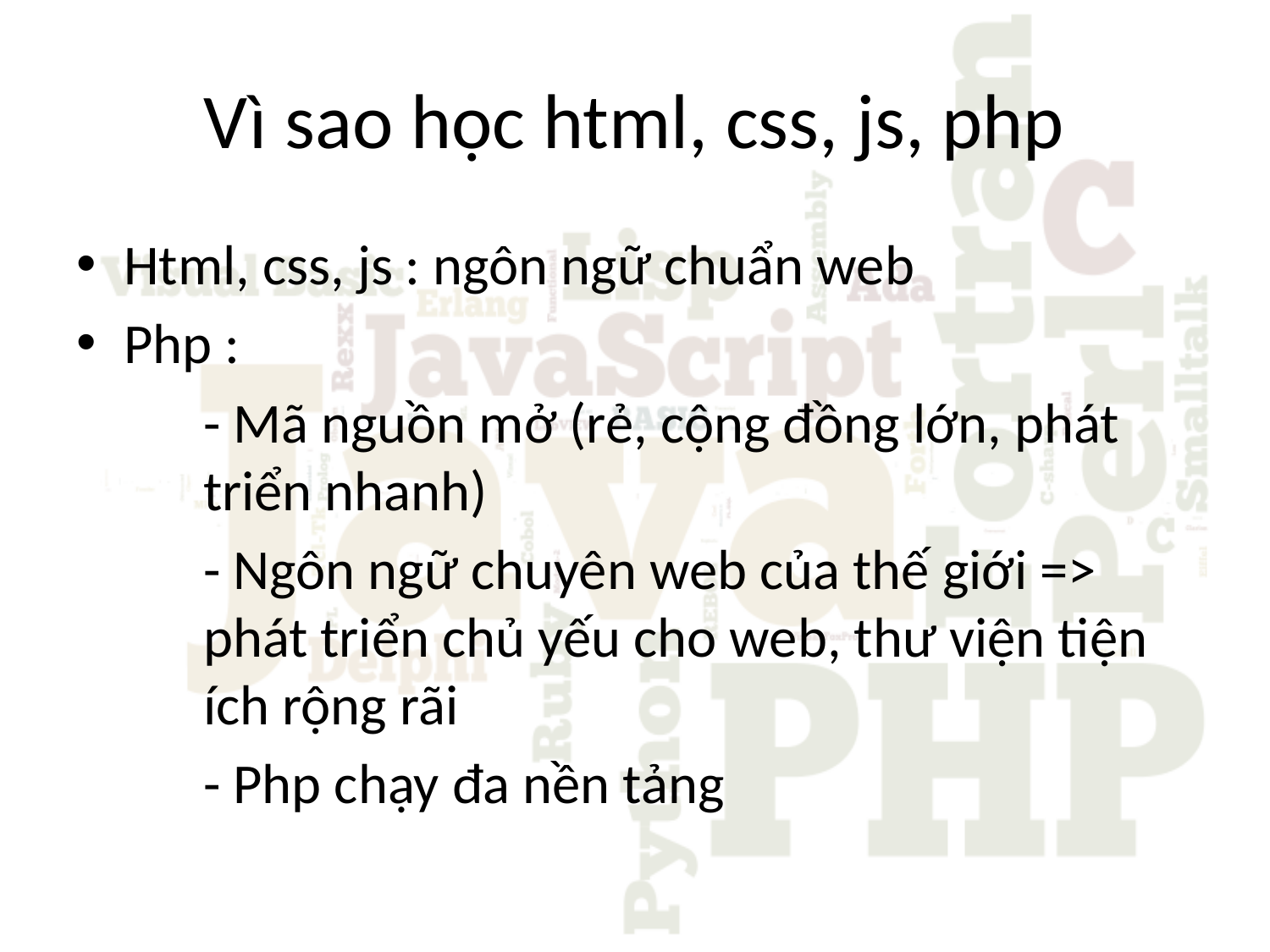

# Vì sao học html, css, js, php
Html, css, js : ngôn ngữ chuẩn web
Php :
	- Mã nguồn mở (rẻ, cộng đồng lớn, phát 	triển nhanh)
	- Ngôn ngữ chuyên web của thế giới => 	phát triển chủ yếu cho web, thư viện tiện 	ích rộng rãi
	- Php chạy đa nền tảng